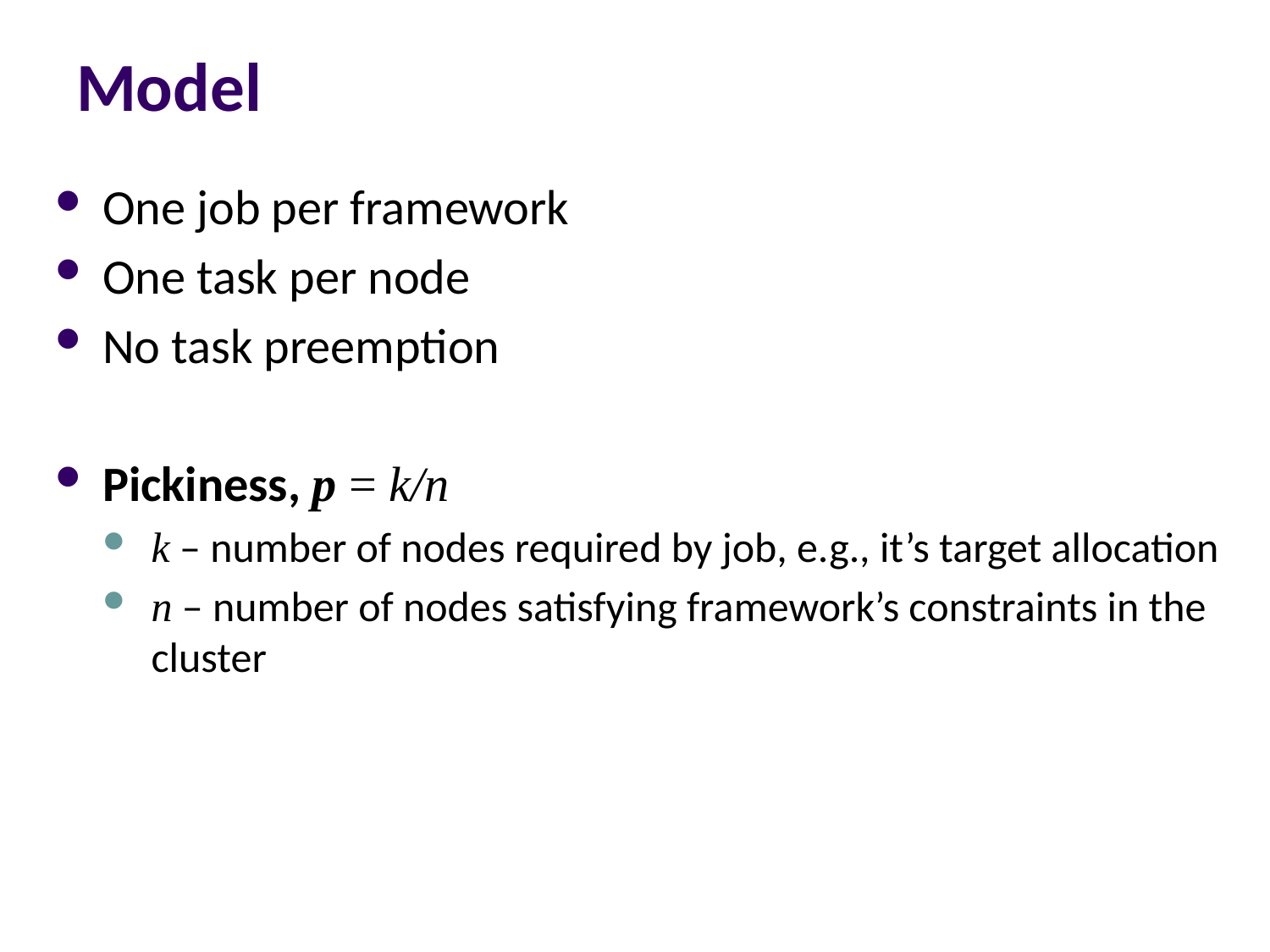

# Model
One job per framework
One task per node
No task preemption

Pickiness, p = k/n
k – number of nodes required by job, e.g., it’s target allocation
n – number of nodes satisfying framework’s constraints in the cluster